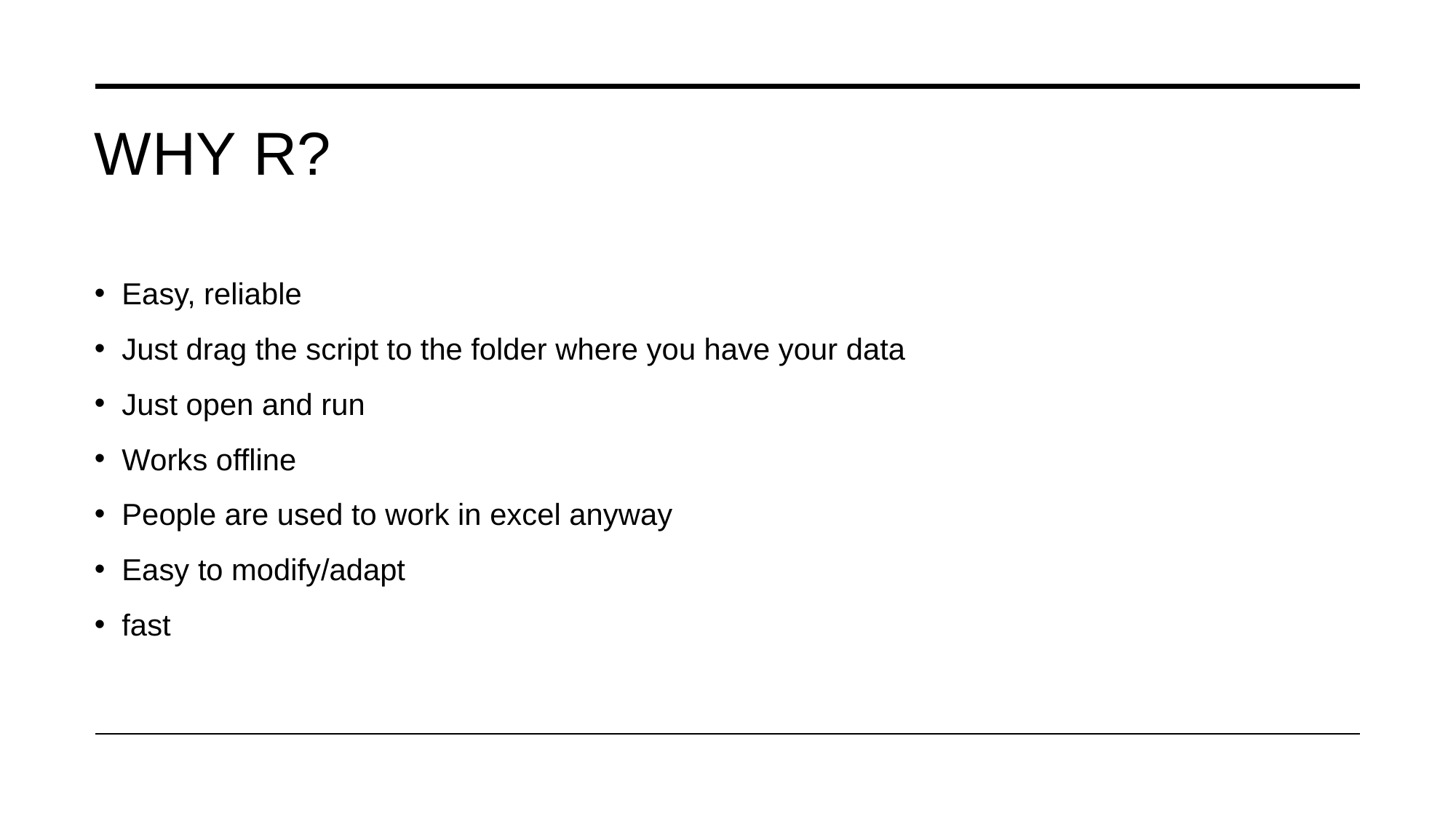

# Why R?
Easy, reliable
Just drag the script to the folder where you have your data
Just open and run
Works offline
People are used to work in excel anyway
Easy to modify/adapt
fast